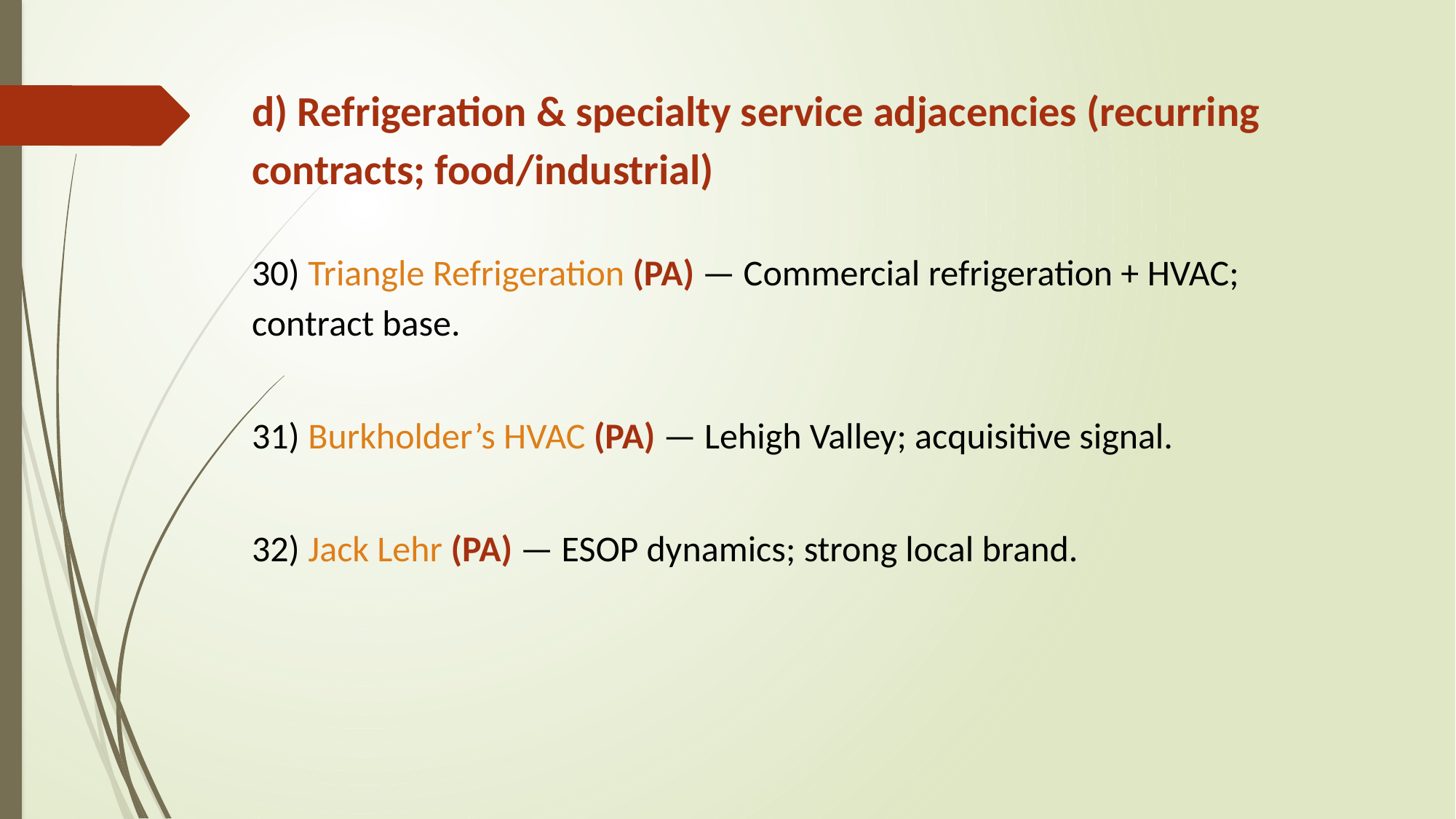

d) Refrigeration & specialty service adjacencies (recurring contracts; food/industrial)
30) Triangle Refrigeration (PA) — Commercial refrigeration + HVAC; contract base.
31) Burkholder’s HVAC (PA) — Lehigh Valley; acquisitive signal.
32) Jack Lehr (PA) — ESOP dynamics; strong local brand.